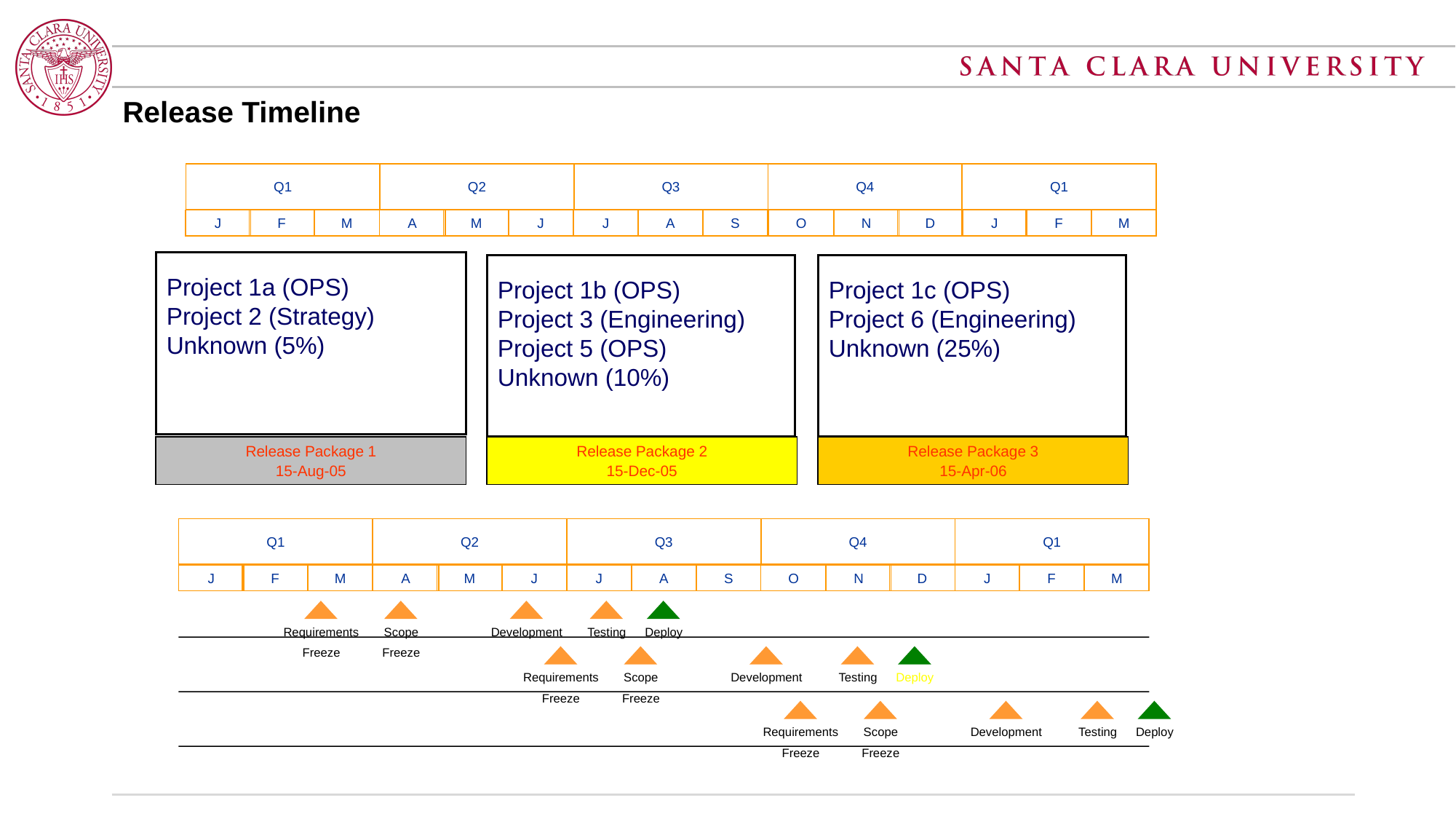

# Release Timeline
Q1
Q2
Q3
Q4
Q1
J
F
M
A
M
J
J
A
S
O
N
D
J
F
M

Project 1a (OPS)
Project 2 (Strategy)
Unknown (5%)

Project 1b (OPS)
Project 3 (Engineering)
Project 5 (OPS)
Unknown (10%)

Project 1c (OPS)
Project 6 (Engineering)
Unknown (25%)

Release Package 1
15-Aug-05
Release Package 2
15-Dec-05
Release Package 3
15-Apr-06
Q1
Q2
Q3
Q4
Q1
J
F
M
A
M
J
J
A
S
O
N
D
J
F
M

Requirements
Freeze
Scope
Freeze
Development
Testing
Deploy

Requirements
Freeze
Scope
Freeze
Development
Testing
Deploy

Requirements
Freeze
Scope
Freeze
Development
Testing
Deploy